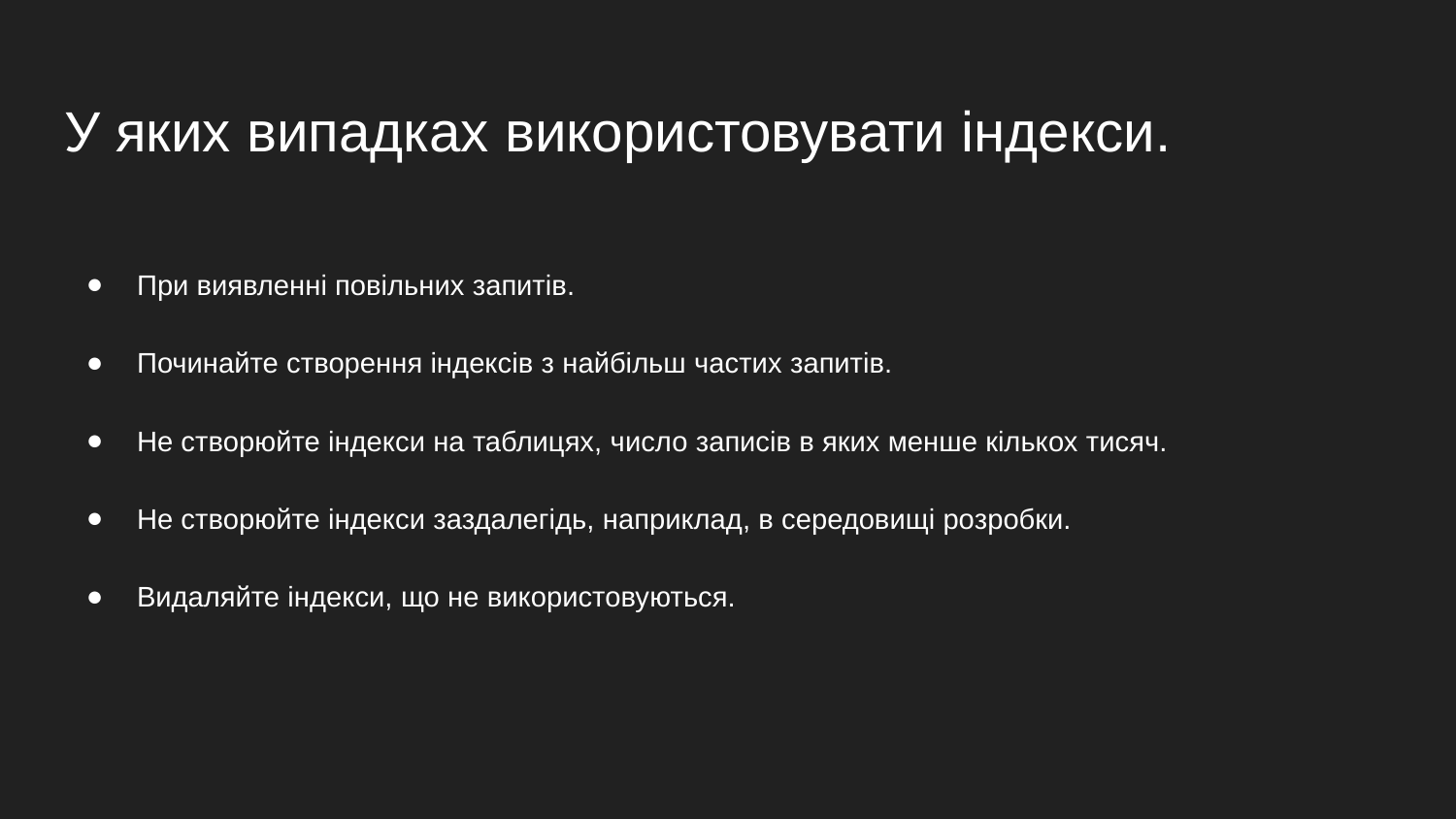

# У яких випадках використовувати індекси.

При виявленні повільних запитів.

Починайте створення індексів з найбільш частих запитів.

Не створюйте індекси на таблицях, число записів в яких менше кількох тисяч.

Не створюйте індекси заздалегідь, наприклад, в середовищі розробки.

Видаляйте індекси, що не використовуються.